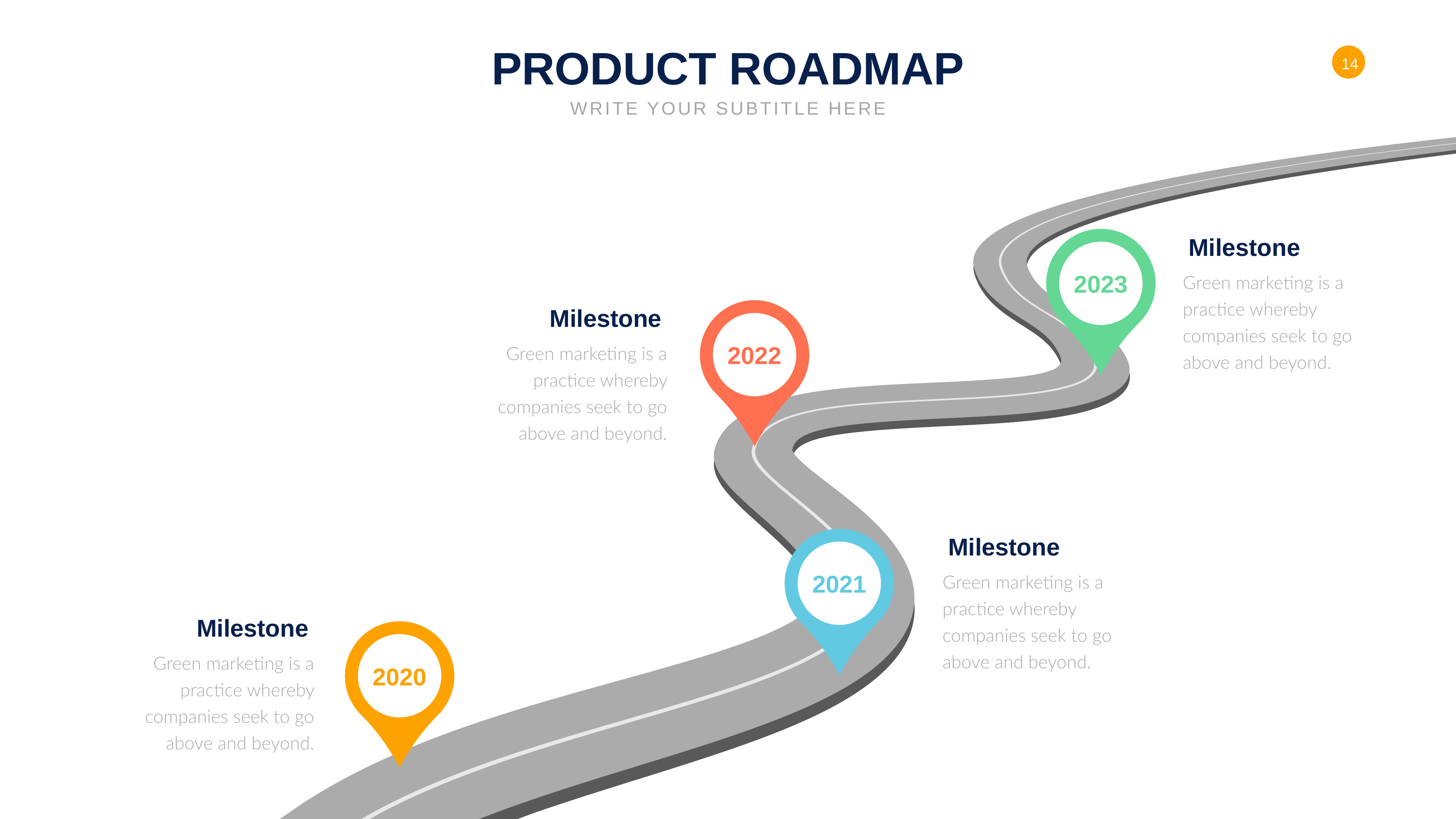

PRODUCT ROADMAP
WRITE YOUR SUBTITLE HERE

Milestone

Green marketing is a practice whereby companies seek to go above and beyond.
2023
Milestone

Green marketing is a practice whereby companies seek to go above and beyond.
2022
Milestone

Green marketing is a practice whereby companies seek to go above and beyond.
2021
Milestone

Green marketing is a practice whereby companies seek to go above and beyond.
2020